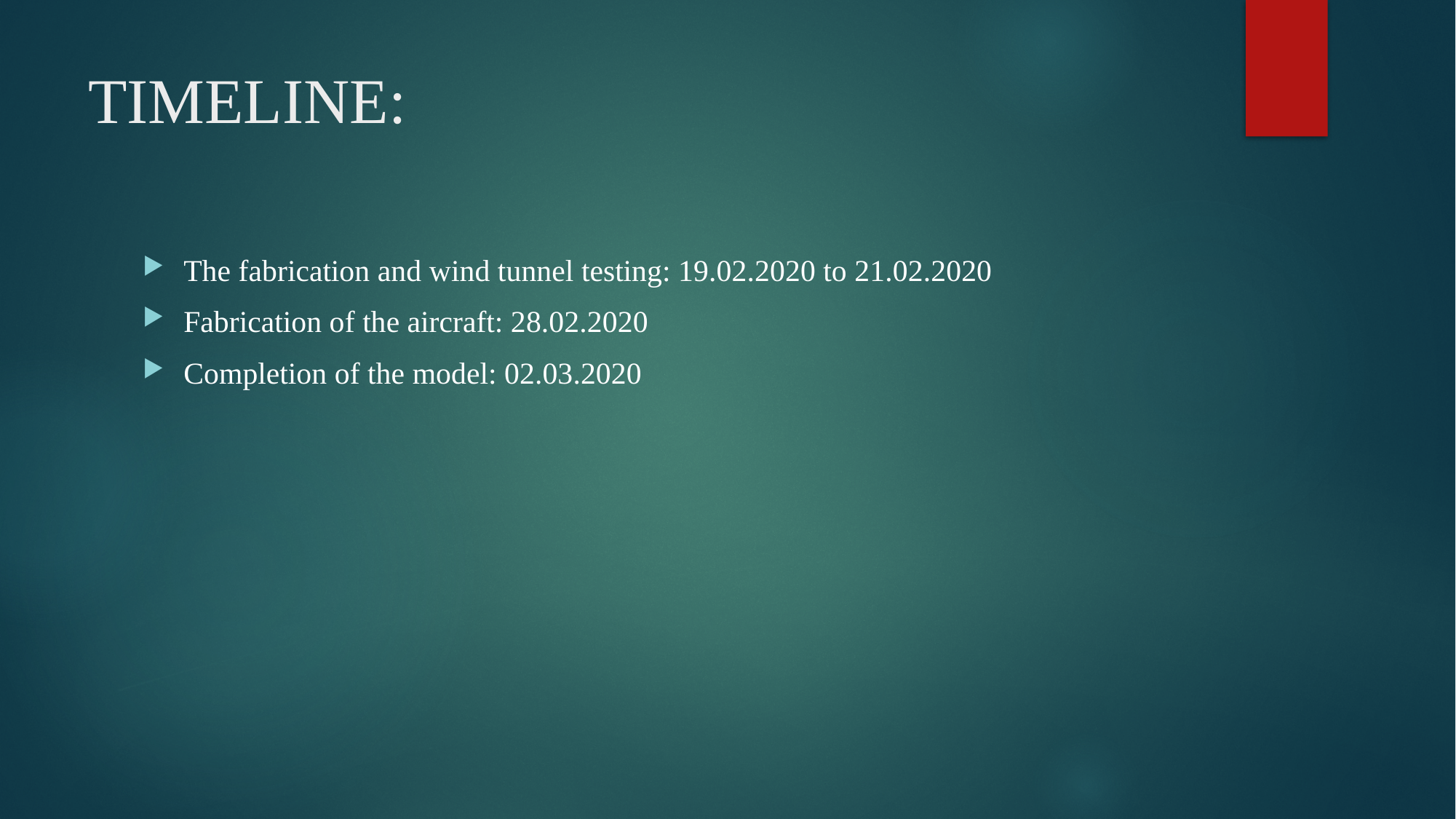

# TIMELINE:
The fabrication and wind tunnel testing: 19.02.2020 to 21.02.2020
Fabrication of the aircraft: 28.02.2020
Completion of the model: 02.03.2020